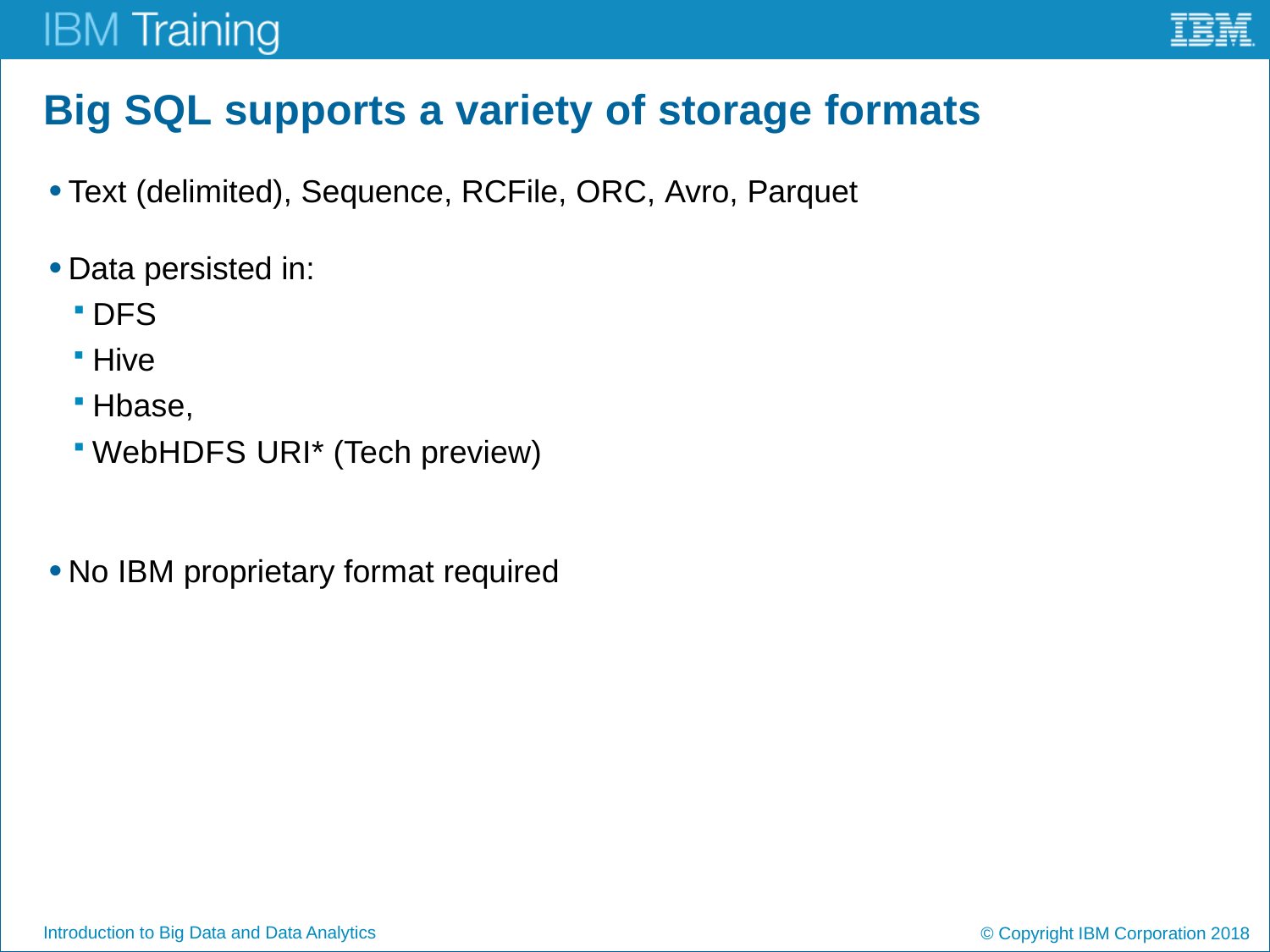

# Big SQL supports a variety of storage formats
Text (delimited), Sequence, RCFile, ORC, Avro, Parquet

Data persisted in:
DFS
Hive
Hbase,
WebHDFS URI* (Tech preview)

No IBM proprietary format required